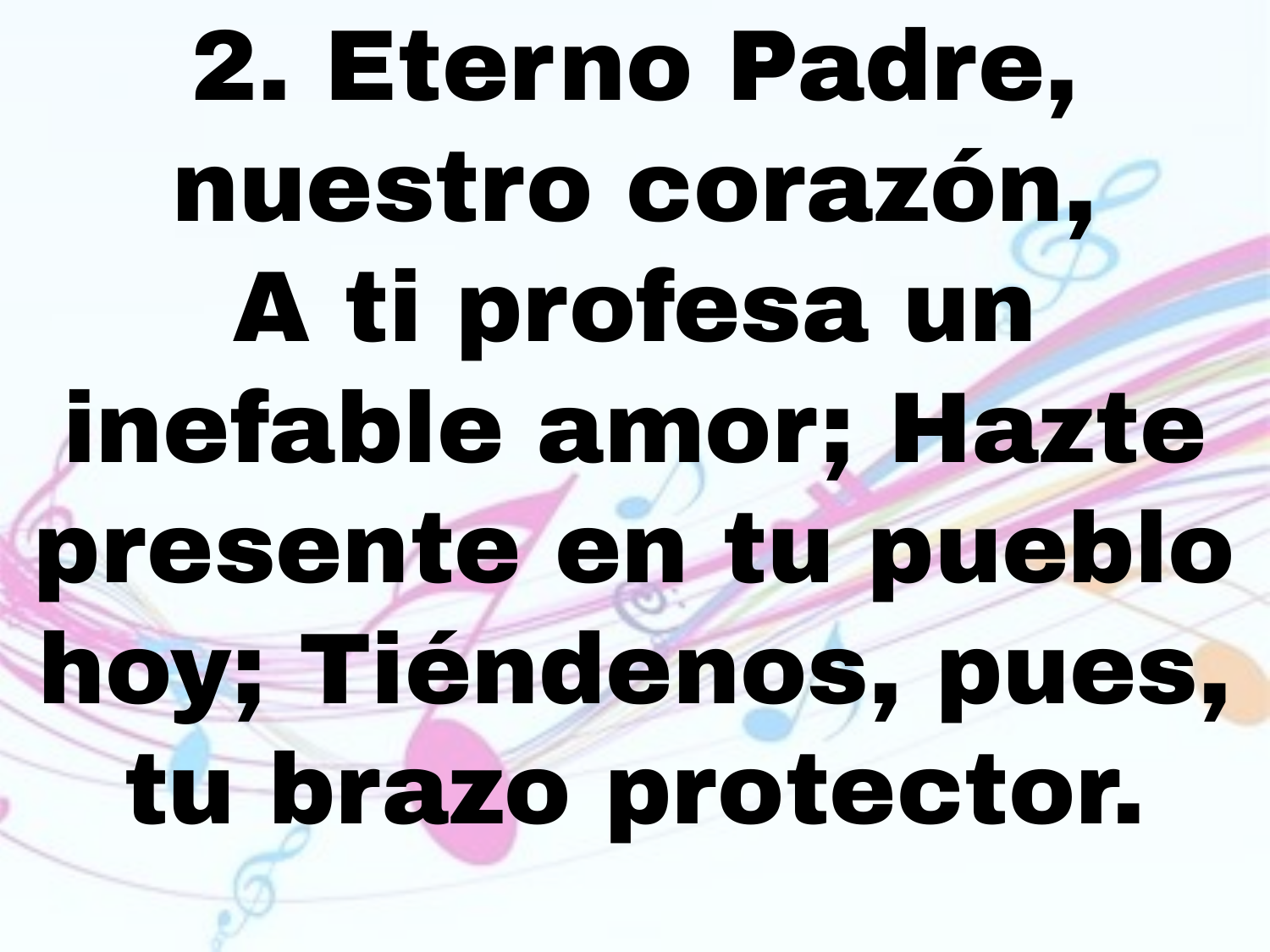

2. Eterno Padre, nuestro corazón,
A ti profesa un inefable amor; Hazte presente en tu pueblo hoy; Tiéndenos, pues, tu brazo protector.